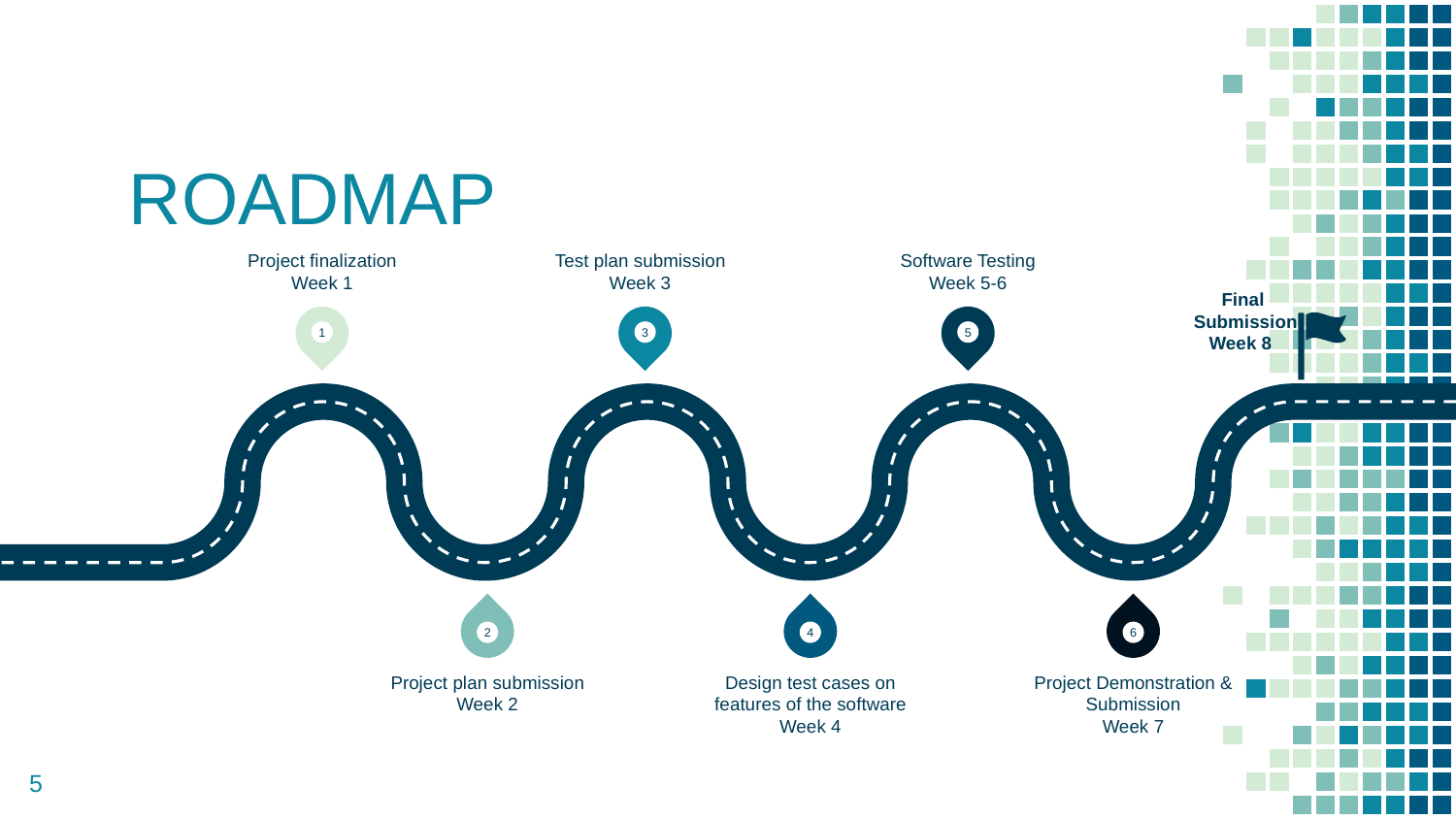

# ROADMAP
Project finalization
Week 1
Test plan submission
Week 3
Software Testing
Week 5-6
Final
 Submission
Week 8

1

3

5

2

4

6
Project plan submission
Week 2
Design test cases on features of the software
Week 4
Project Demonstration & Submission
Week 7
5